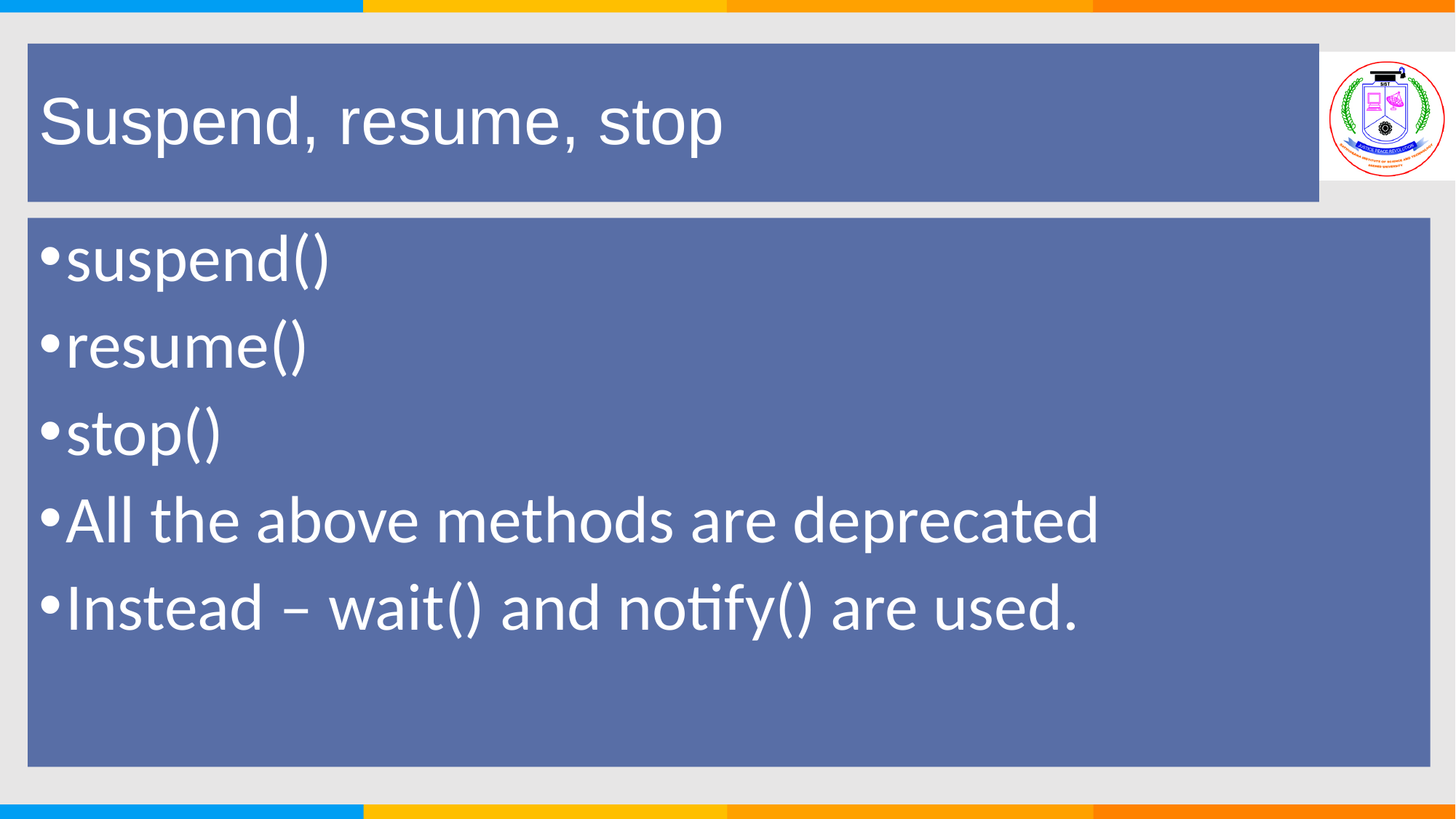

# Suspend, resume, stop
41
suspend()
resume()
stop()
All the above methods are deprecated
Instead – wait() and notify() are used.